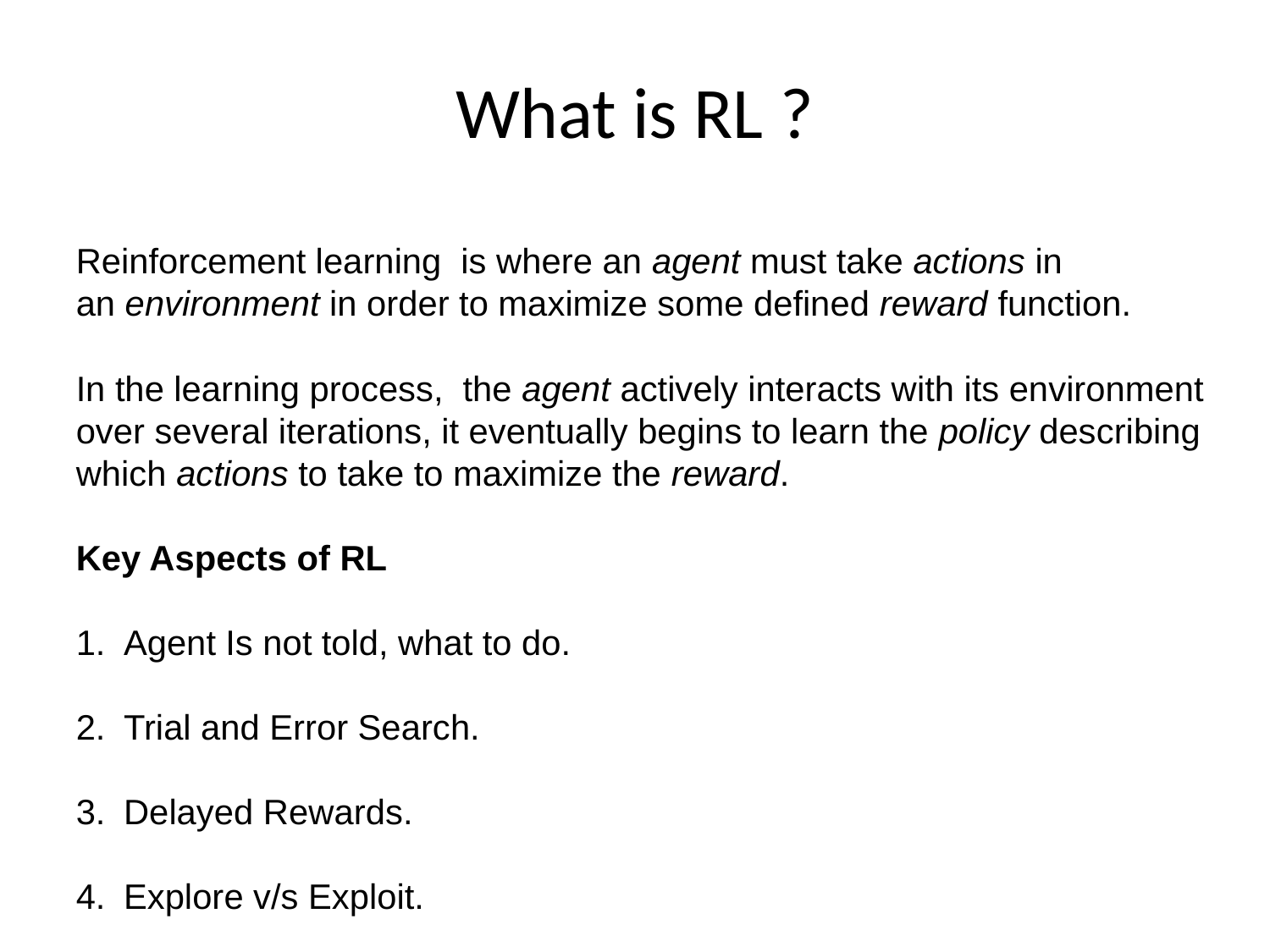

# What is RL ?
Reinforcement learning  is where an agent must take actions in an environment in order to maximize some defined reward function.

In the learning process,  the agent actively interacts with its environment over several iterations, it eventually begins to learn the policy describing which actions to take to maximize the reward.

Key Aspects of RL

Agent Is not told, what to do.

Trial and Error Search.

Delayed Rewards.

Explore v/s Exploit.